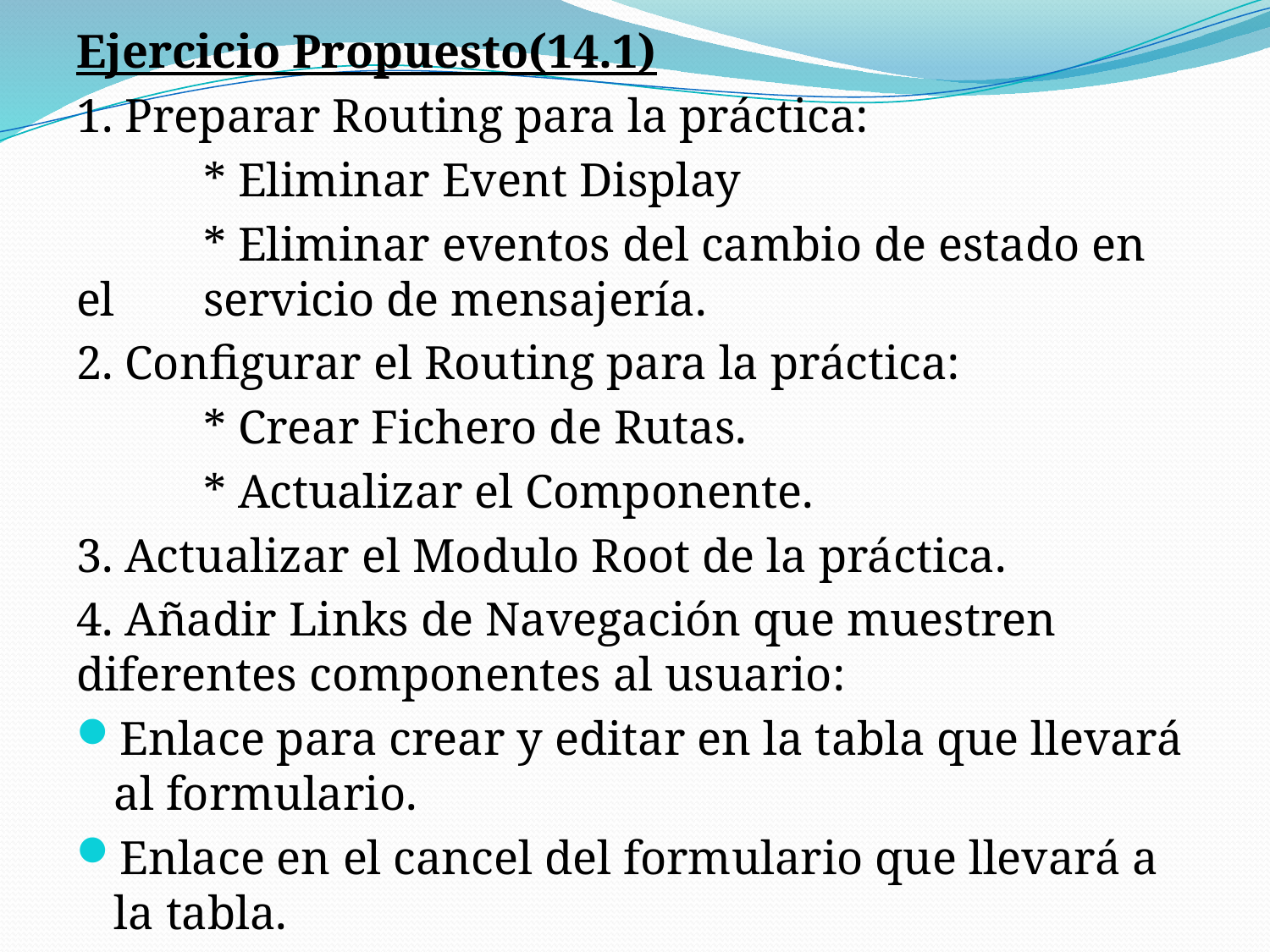

Ejercicio Propuesto(14.1)
1. Preparar Routing para la práctica:
	* Eliminar Event Display
	* Eliminar eventos del cambio de estado en el 	servicio de mensajería.
2. Configurar el Routing para la práctica:
	* Crear Fichero de Rutas.
	* Actualizar el Componente.
3. Actualizar el Modulo Root de la práctica.
4. Añadir Links de Navegación que muestren diferentes componentes al usuario:
Enlace para crear y editar en la tabla que llevará al formulario.
Enlace en el cancel del formulario que llevará a la tabla.